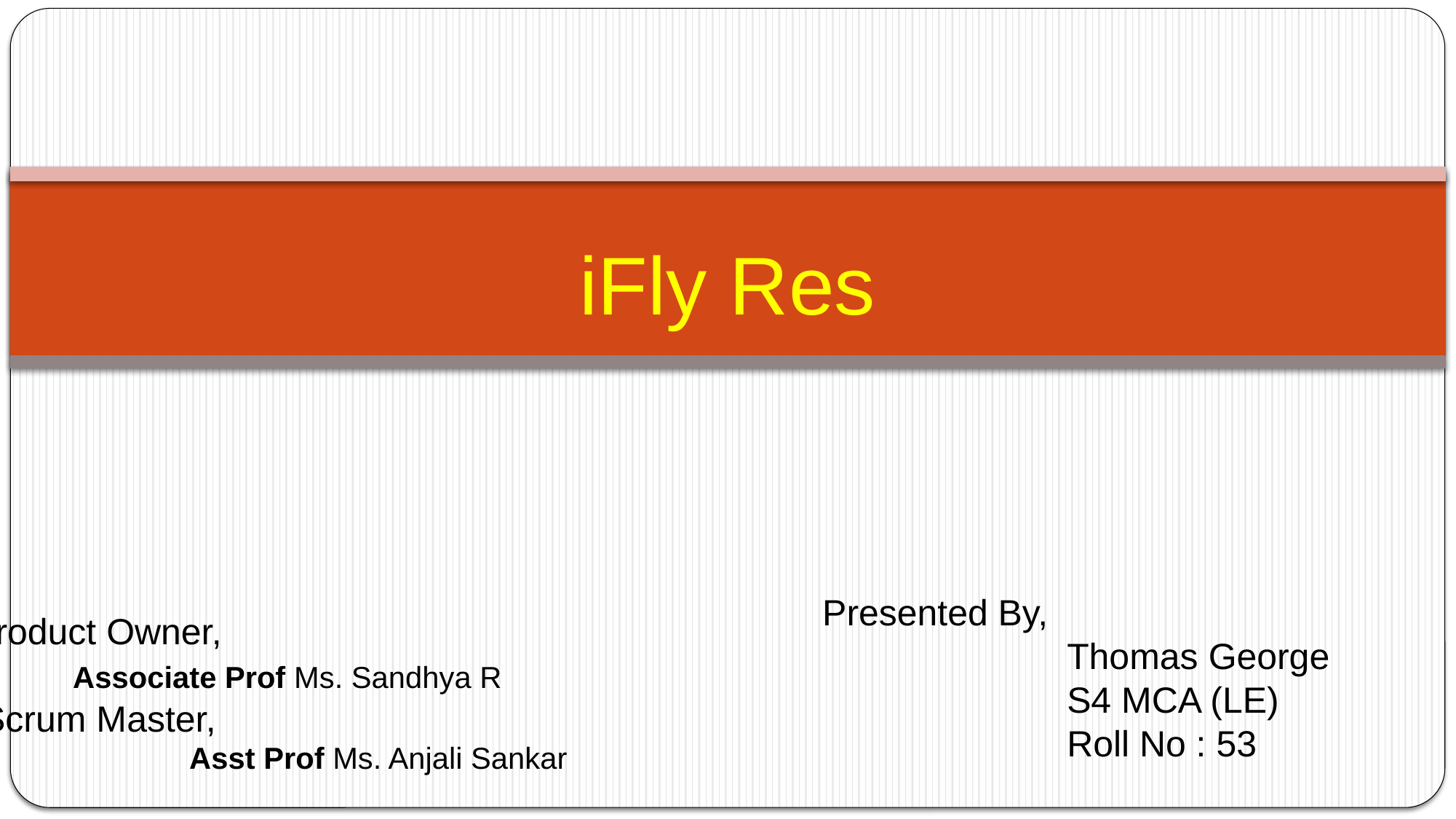

iFly Res
Presented By,
                        Thomas George
                        S4 MCA (LE)
                        Roll No : 53
Product Owner,
          Associate Prof Ms. Sandhya R
 Scrum Master,
		Asst Prof Ms. Anjali Sankar